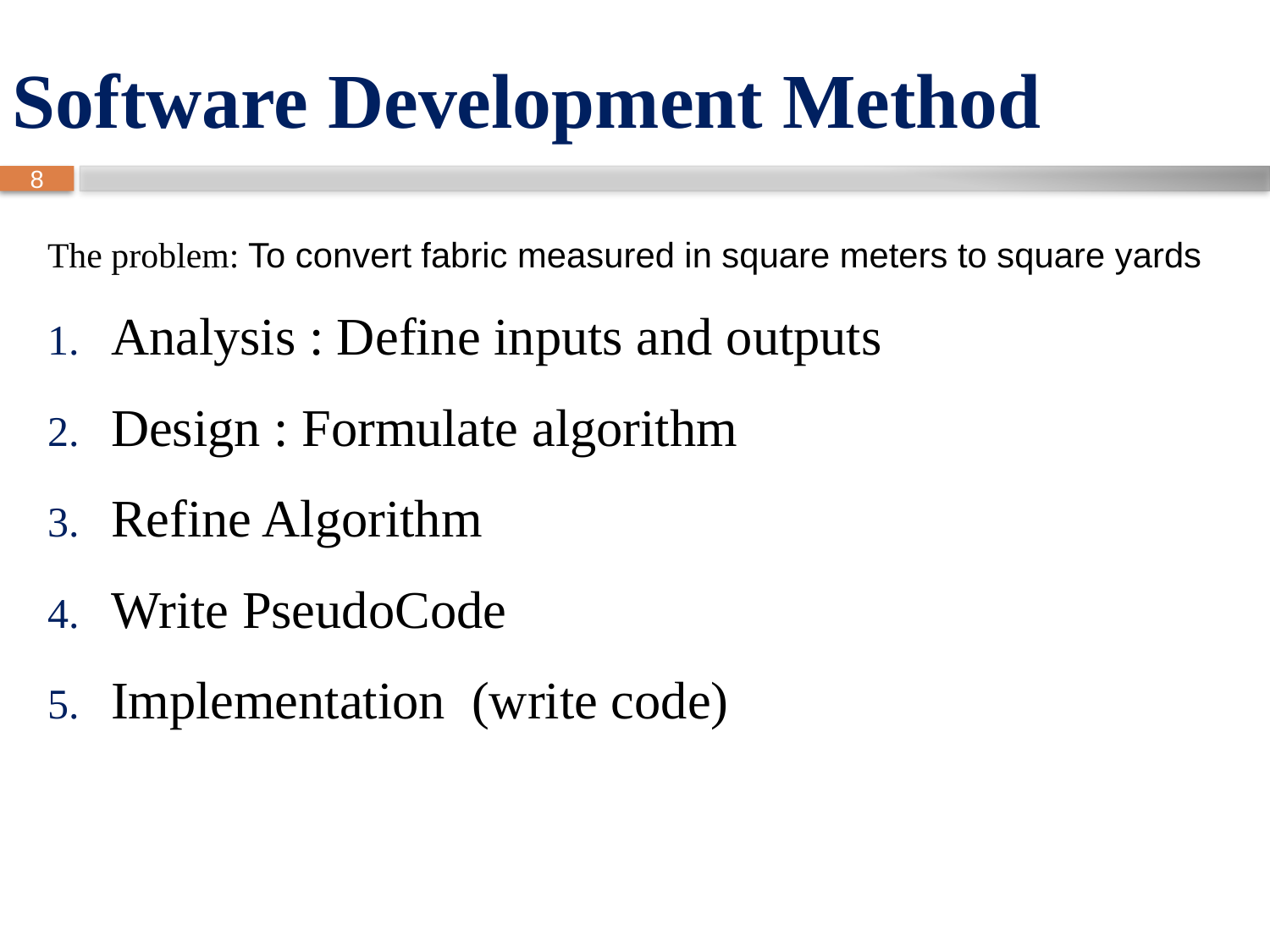

# Software Development Method
The problem: To convert fabric measured in square meters to square yards
Analysis : Define inputs and outputs
Design : Formulate algorithm
Refine Algorithm
Write PseudoCode
Implementation  (write code)